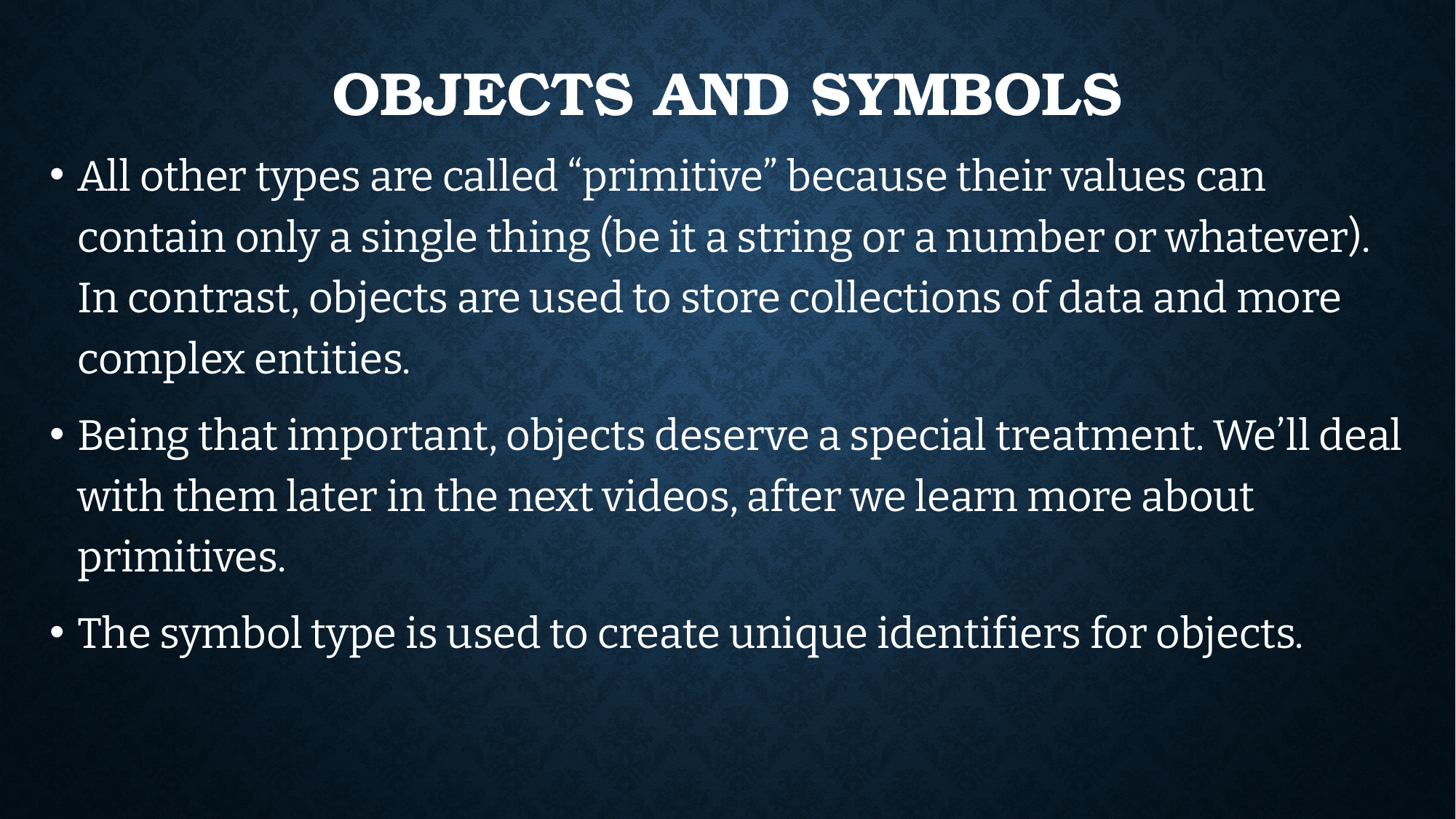

# Objects and symbols
All other types are called “primitive” because their values can contain only a single thing (be it a string or a number or whatever). In contrast, objects are used to store collections of data and more complex entities.
Being that important, objects deserve a special treatment. We’ll deal with them later in the next videos, after we learn more about primitives.
The symbol type is used to create unique identifiers for objects.